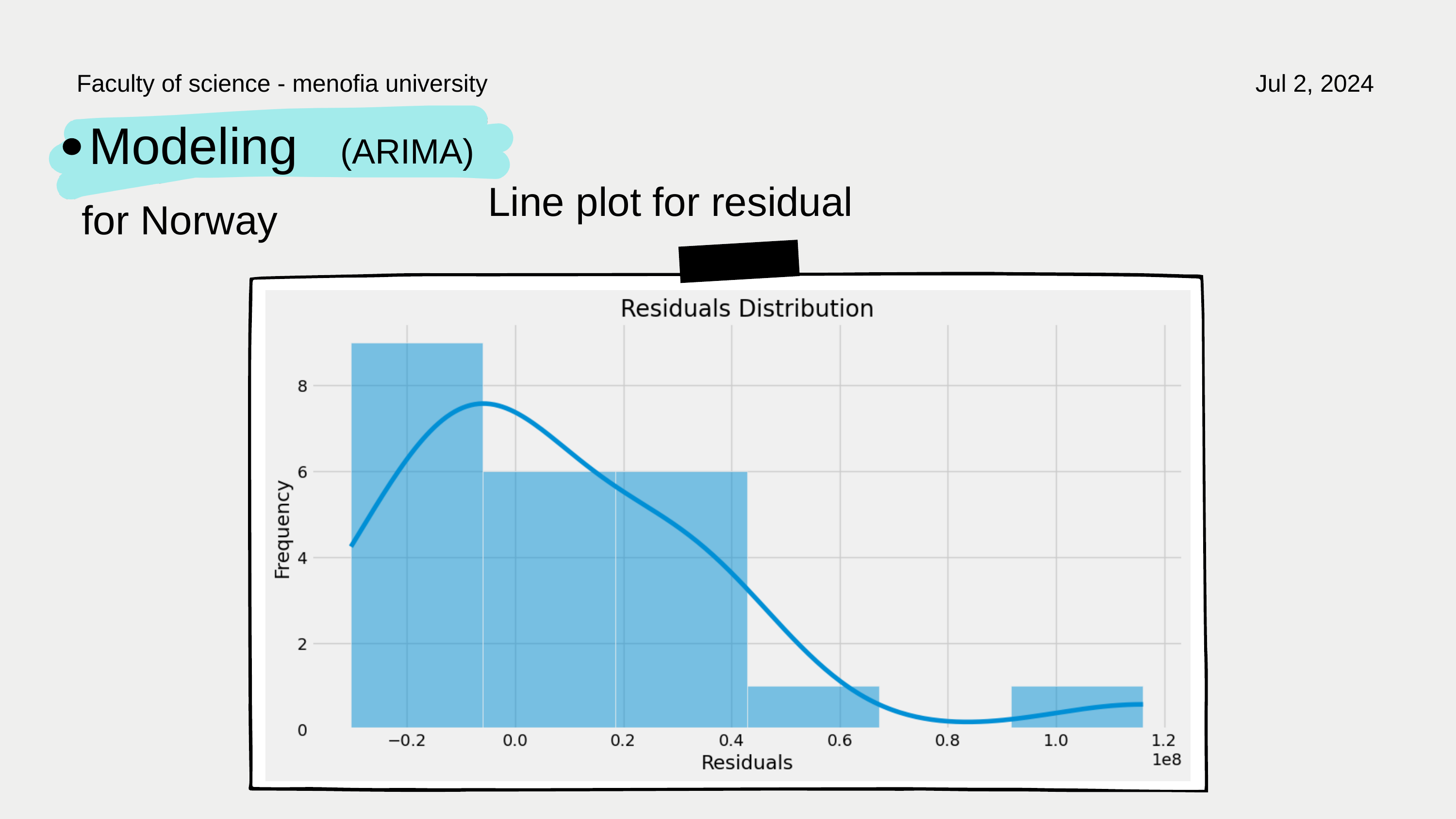

Faculty of science - menofia university
Jul 2, 2024

Modeling

(ARIMA)
Line plot for residual
for Norway